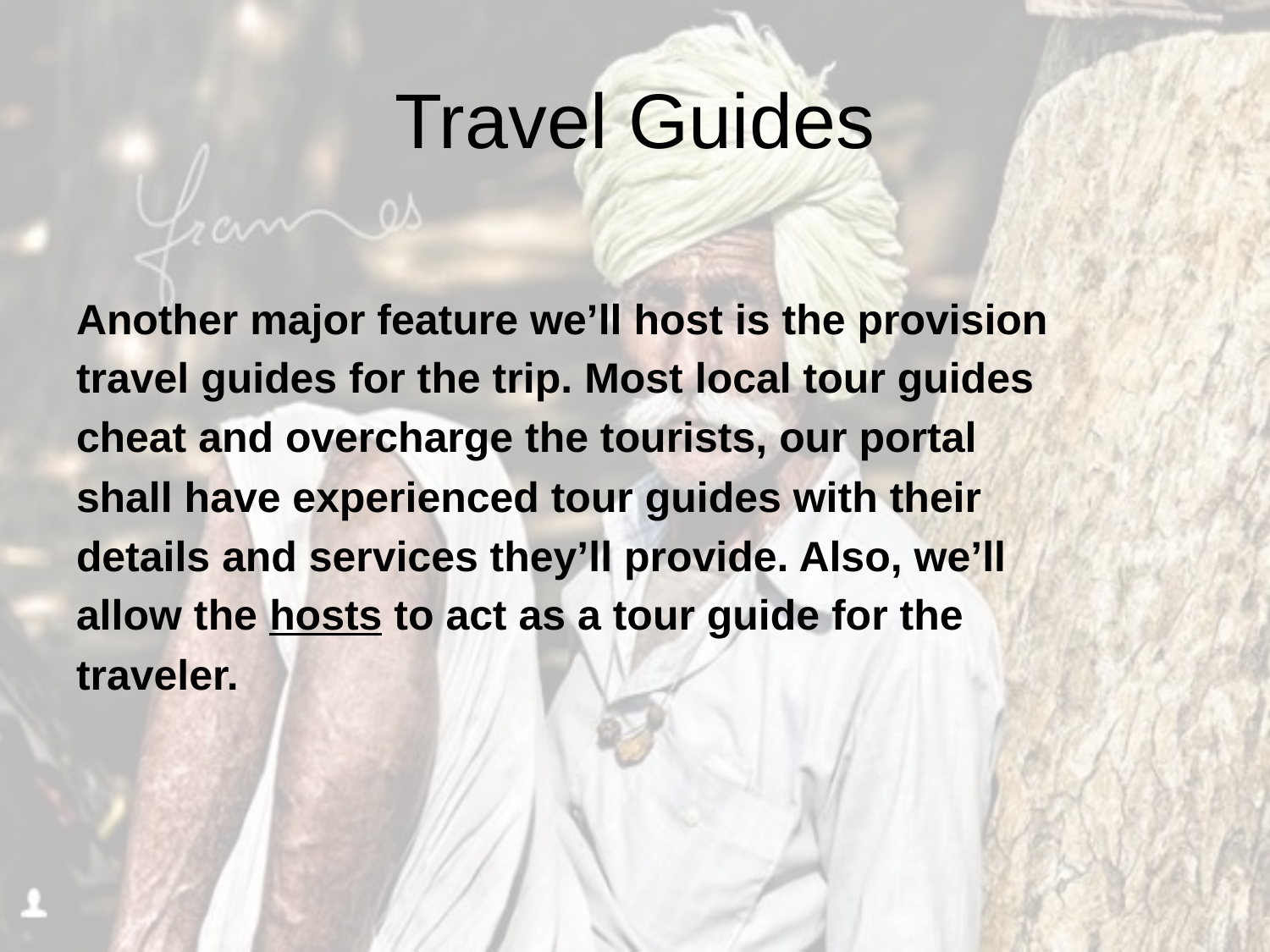

# Travel Guides
Another major feature we’ll host is the provision
travel guides for the trip. Most local tour guides
cheat and overcharge the tourists, our portal
shall have experienced tour guides with their
details and services they’ll provide. Also, we’ll
allow the hosts to act as a tour guide for the
traveler.